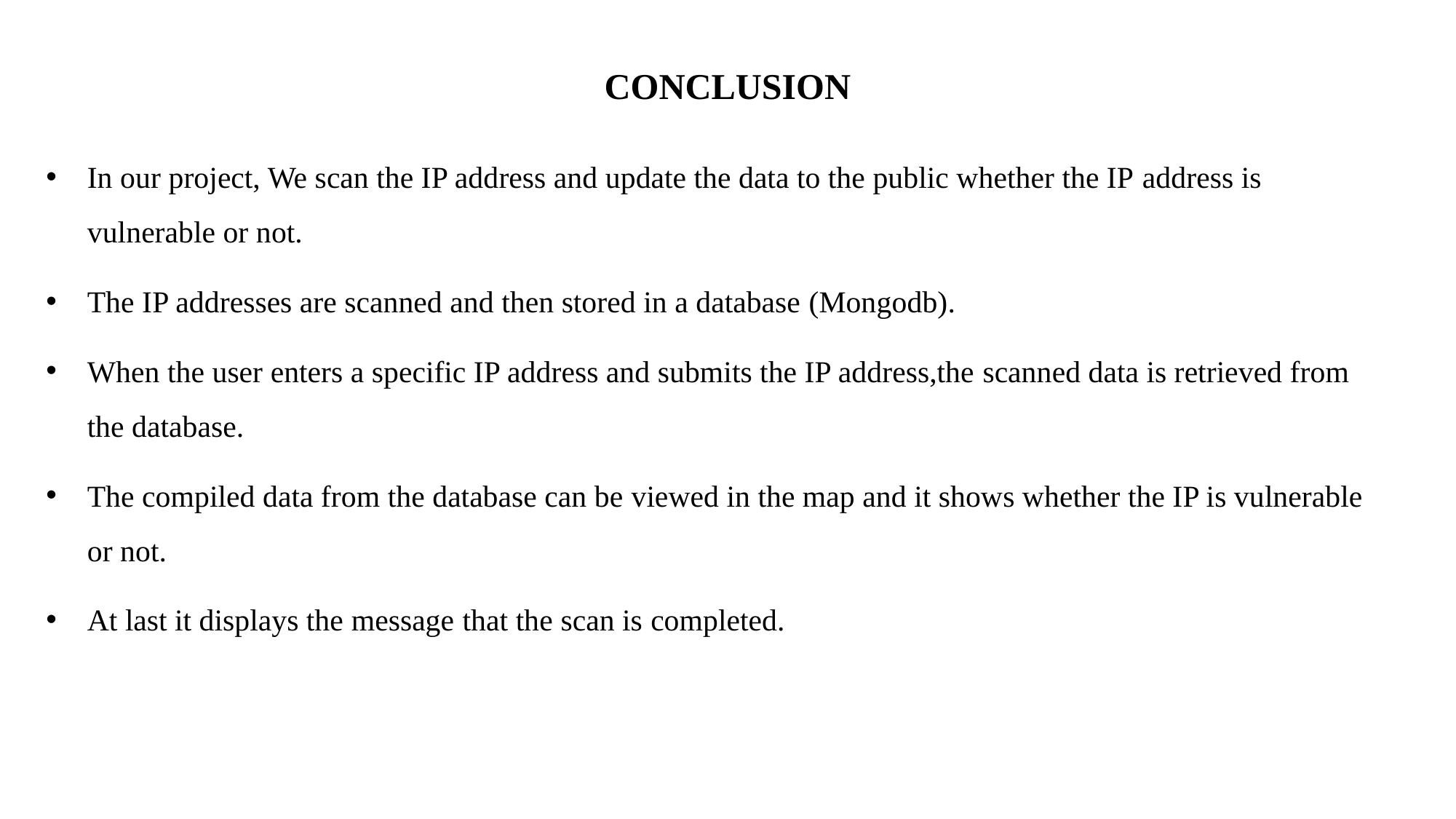

# CONCLUSION
In our project, We scan the IP address and update the data to the public whether the IP address is vulnerable or not.
The IP addresses are scanned and then stored in a database (Mongodb).
When the user enters a specific IP address and submits the IP address,the scanned data is retrieved from the database.
The compiled data from the database can be viewed in the map and it shows whether the IP is vulnerable or not.
At last it displays the message that the scan is completed.